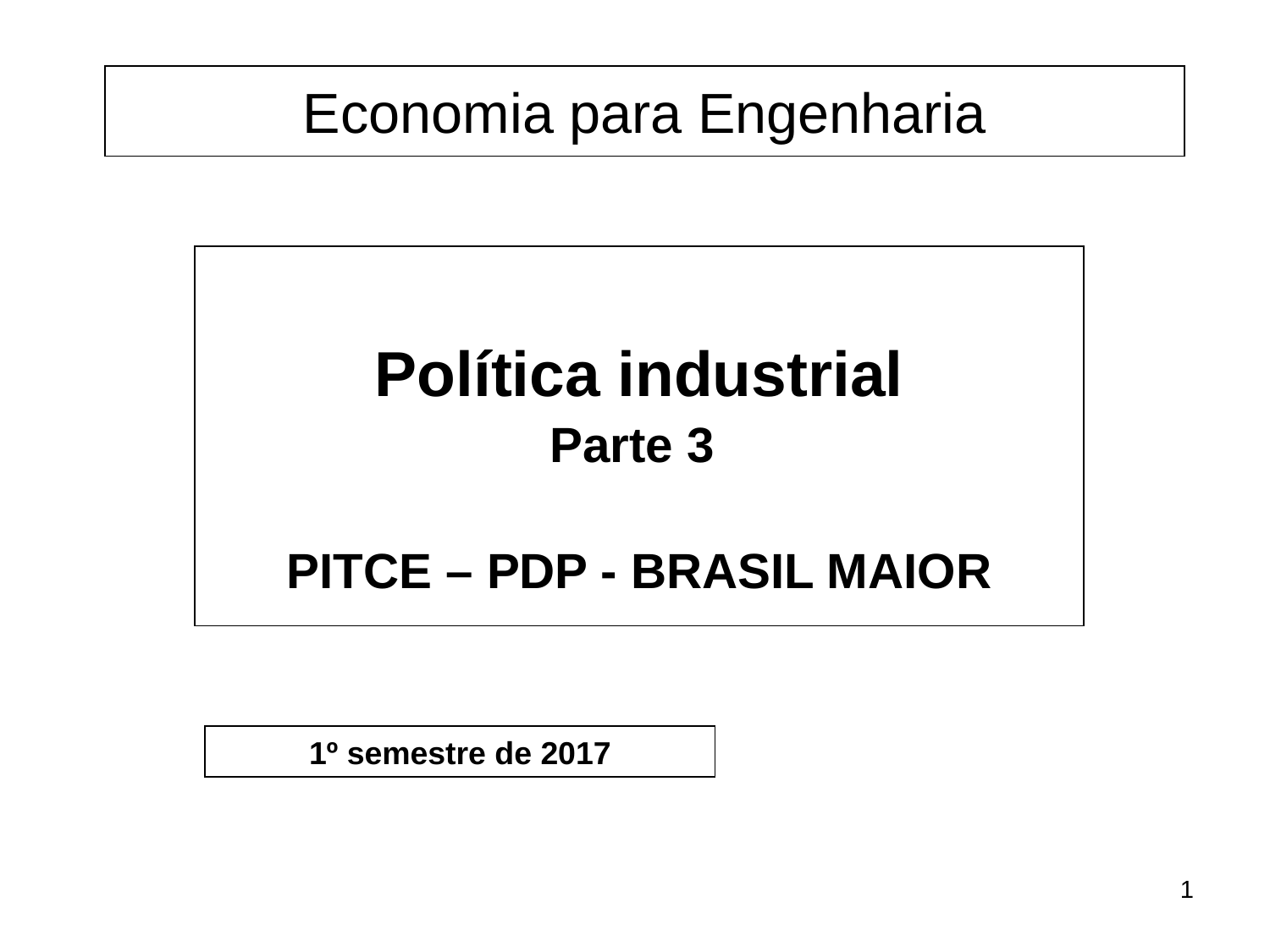

Economia para Engenharia

Política industrial
Parte 3

PITCE – PDP - BRASIL MAIOR
1º semestre de 2017
1